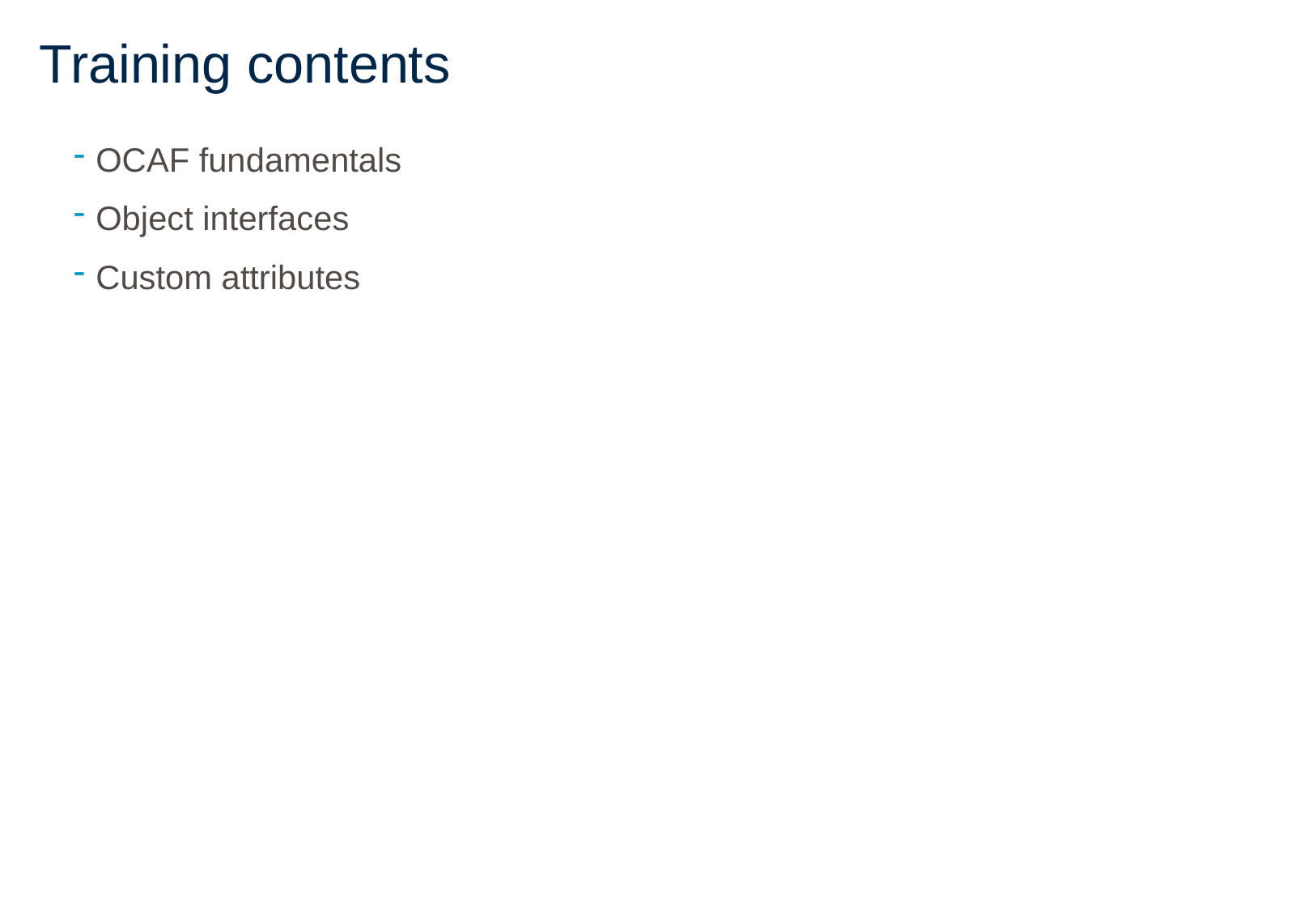

# Training contents
OCAF fundamentals
Object interfaces
Custom attributes